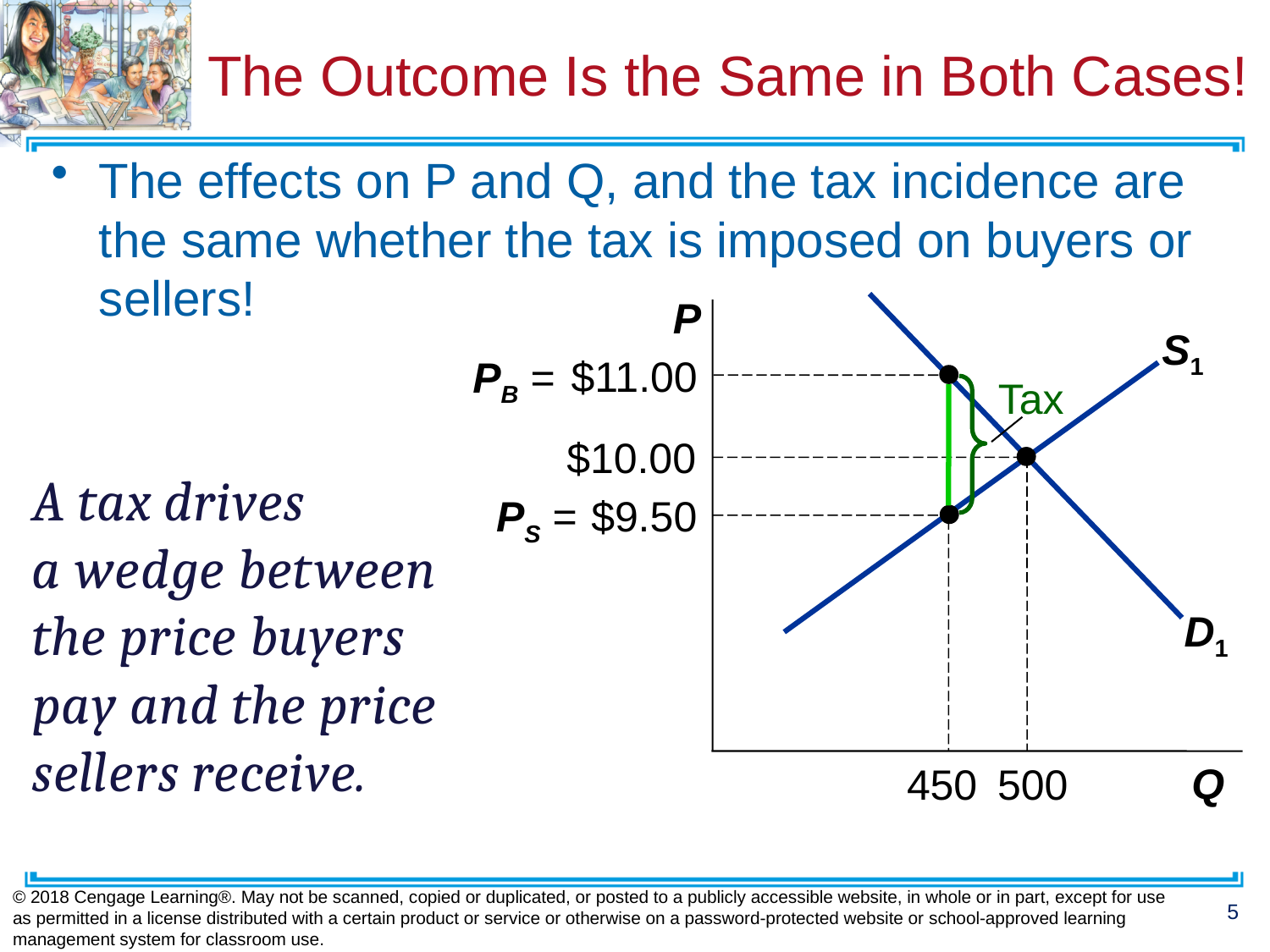

# The Outcome Is the Same in Both Cases!
The effects on P and Q, and the tax incidence are the same whether the tax is imposed on buyers or sellers!

P

Q

D1
S1

PB =
$11.00

Tax

$10.00

500
PS =
$9.50

450
A tax drives
a wedge between the price buyers pay and the price sellers receive.
© 2018 Cengage Learning®. May not be scanned, copied or duplicated, or posted to a publicly accessible website, in whole or in part, except for use as permitted in a license distributed with a certain product or service or otherwise on a password-protected website or school-approved learning management system for classroom use.
5